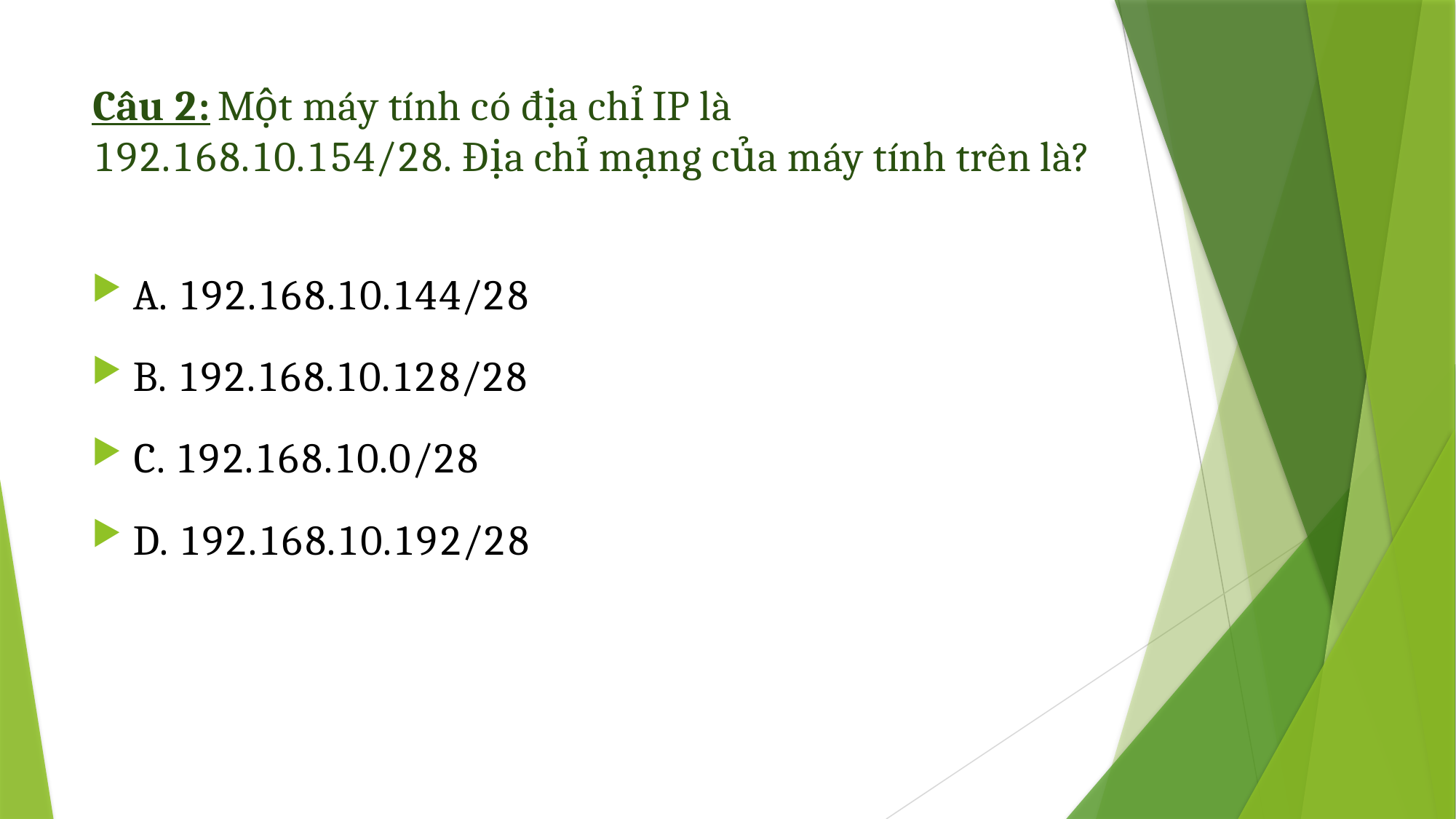

# Câu 2: Một máy tính có địa chỉ IP là 192.168.10.154/28. Địa chỉ mạng của máy tính trên là?
A. 192.168.10.144/28
B. 192.168.10.128/28
C. 192.168.10.0/28
D. 192.168.10.192/28